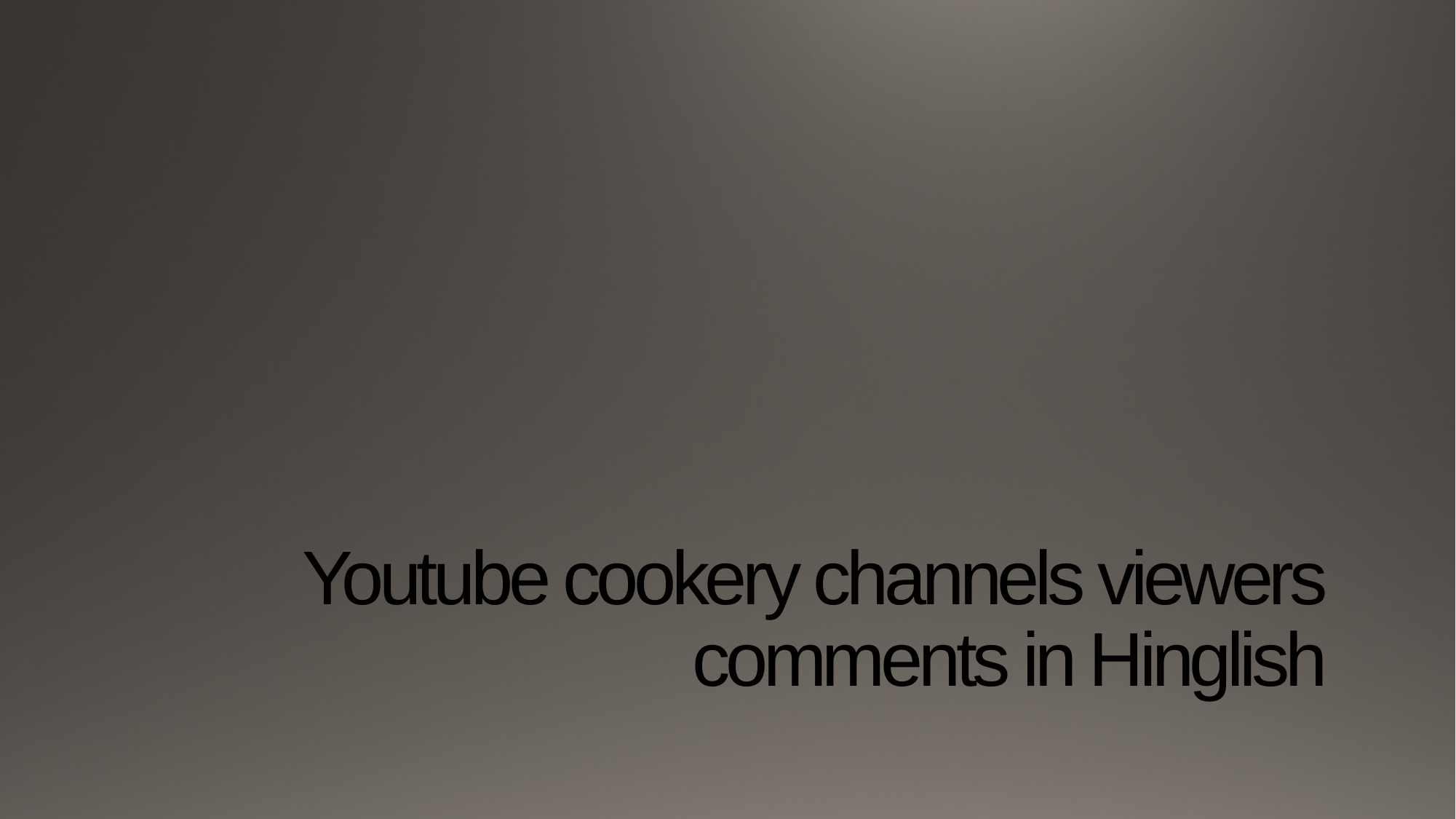

# Youtube cookery channels viewers comments in Hinglish